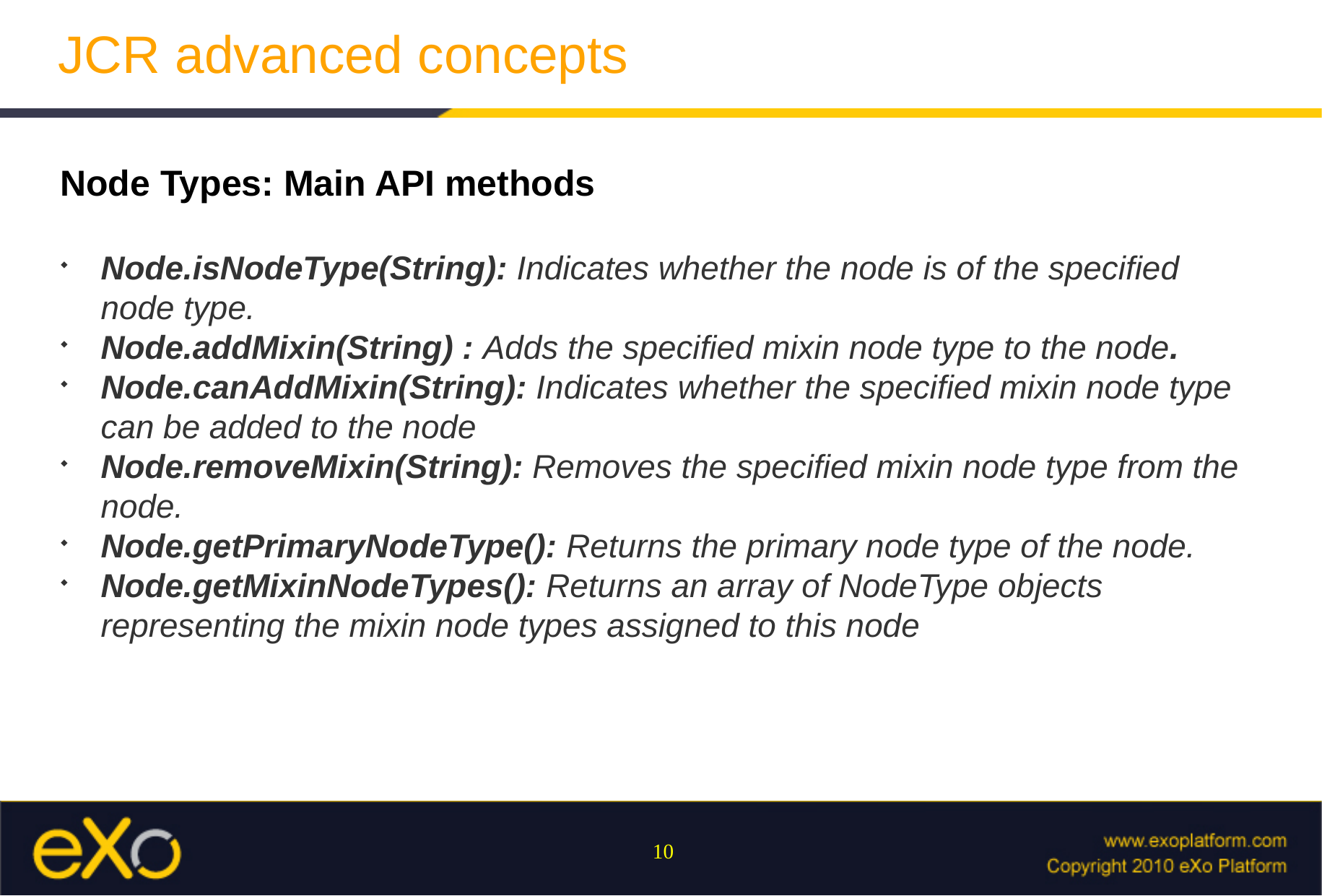

JCR advanced concepts
Node Types: Main API methods

Node.isNodeType(String): Indicates whether the node is of the specified node type.
Node.addMixin(String) : Adds the specified mixin node type to the node.
Node.canAddMixin(String): Indicates whether the specified mixin node type can be added to the node
Node.removeMixin(String): Removes the specified mixin node type from the node.
Node.getPrimaryNodeType(): Returns the primary node type of the node.
Node.getMixinNodeTypes(): Returns an array of NodeType objects representing the mixin node types assigned to this node